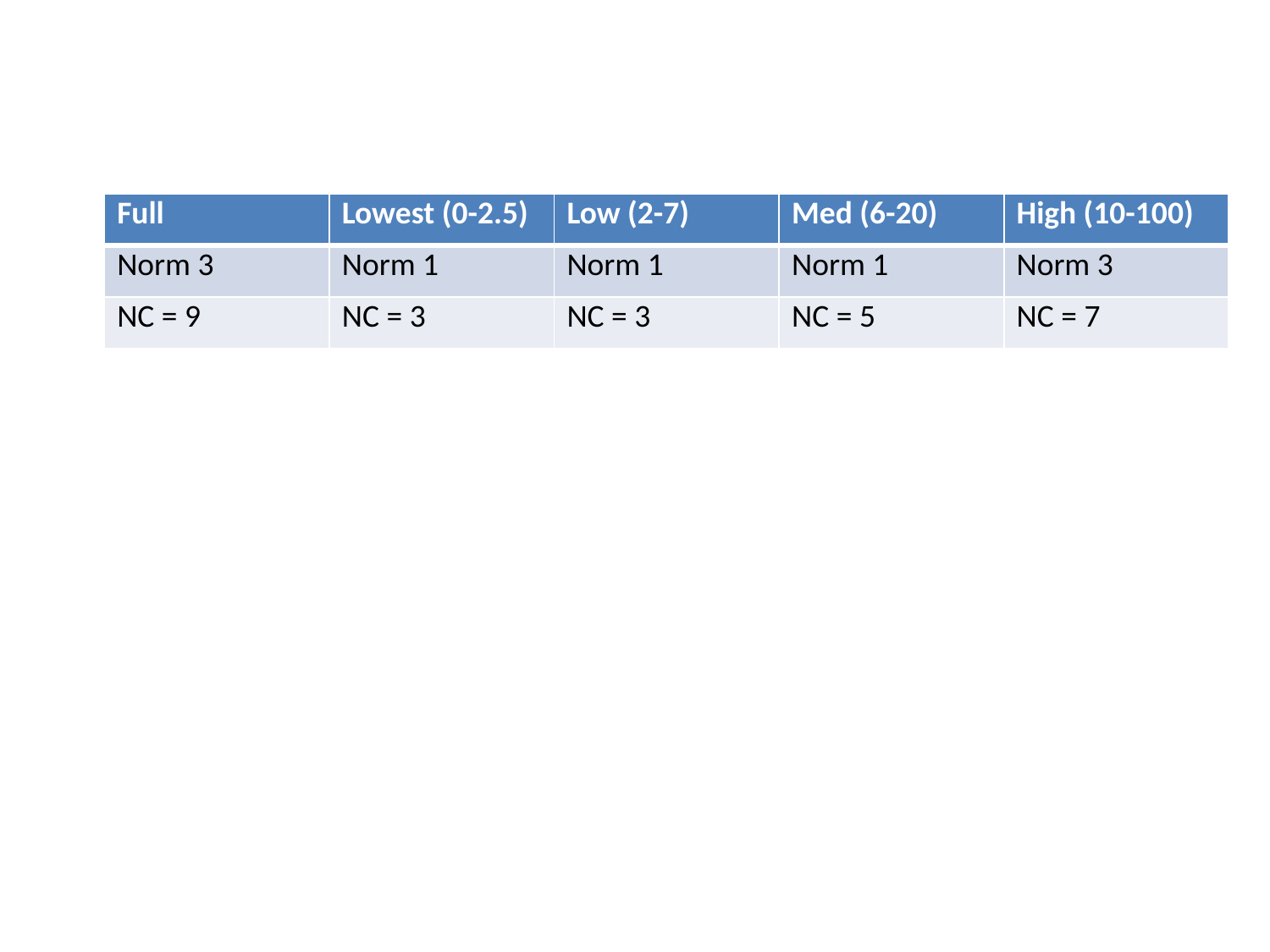

| Full | Lowest (0-2.5) | Low (2-7) | Med (6-20) | High (10-100) |
| --- | --- | --- | --- | --- |
| Norm 3 | Norm 1 | Norm 1 | Norm 1 | Norm 3 |
| NC = 9 | NC = 3 | NC = 3 | NC = 5 | NC = 7 |